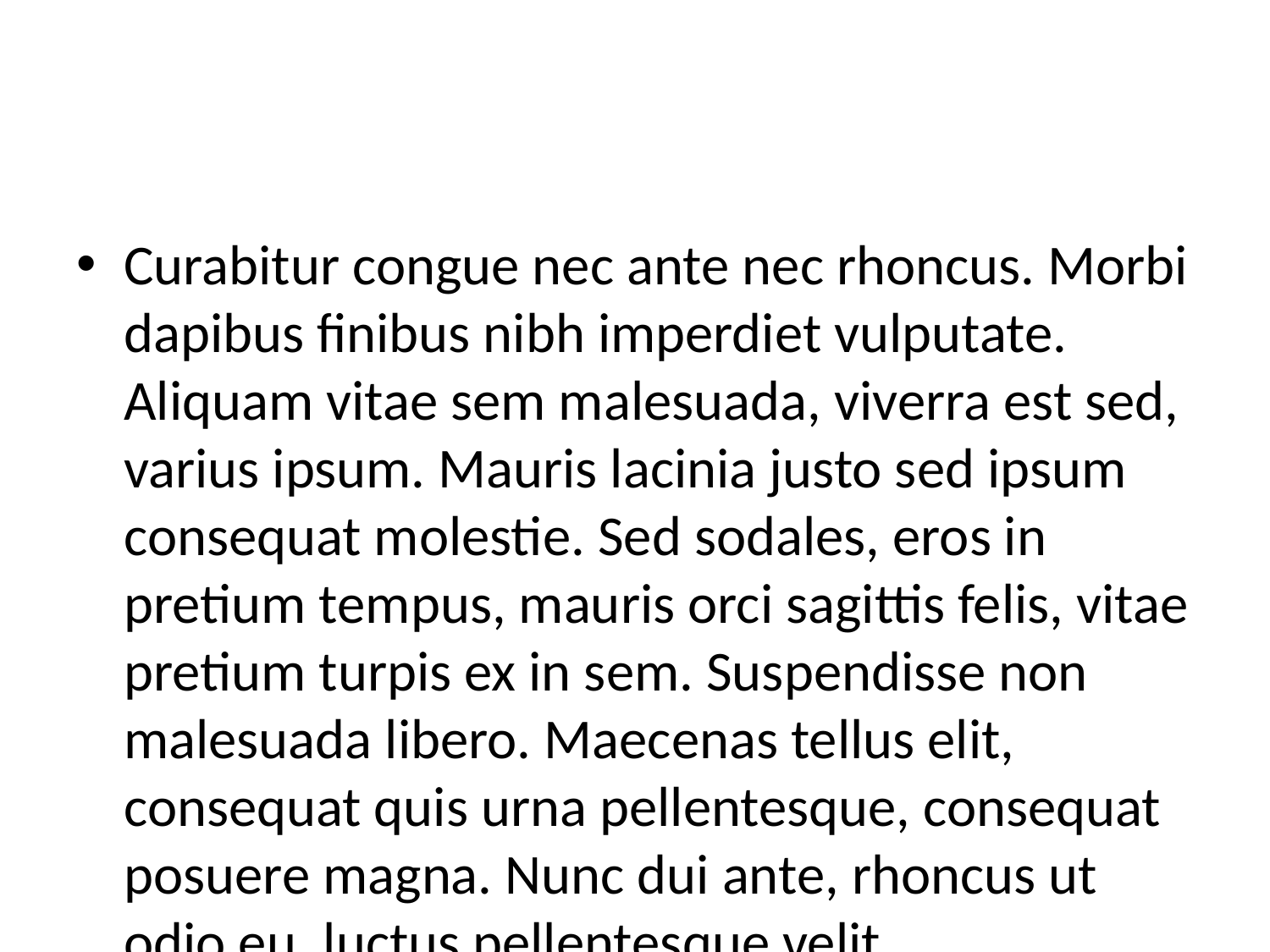

#
Curabitur congue nec ante nec rhoncus. Morbi dapibus finibus nibh imperdiet vulputate. Aliquam vitae sem malesuada, viverra est sed, varius ipsum. Mauris lacinia justo sed ipsum consequat molestie. Sed sodales, eros in pretium tempus, mauris orci sagittis felis, vitae pretium turpis ex in sem. Suspendisse non malesuada libero. Maecenas tellus elit, consequat quis urna pellentesque, consequat posuere magna. Nunc dui ante, rhoncus ut odio eu, luctus pellentesque velit.